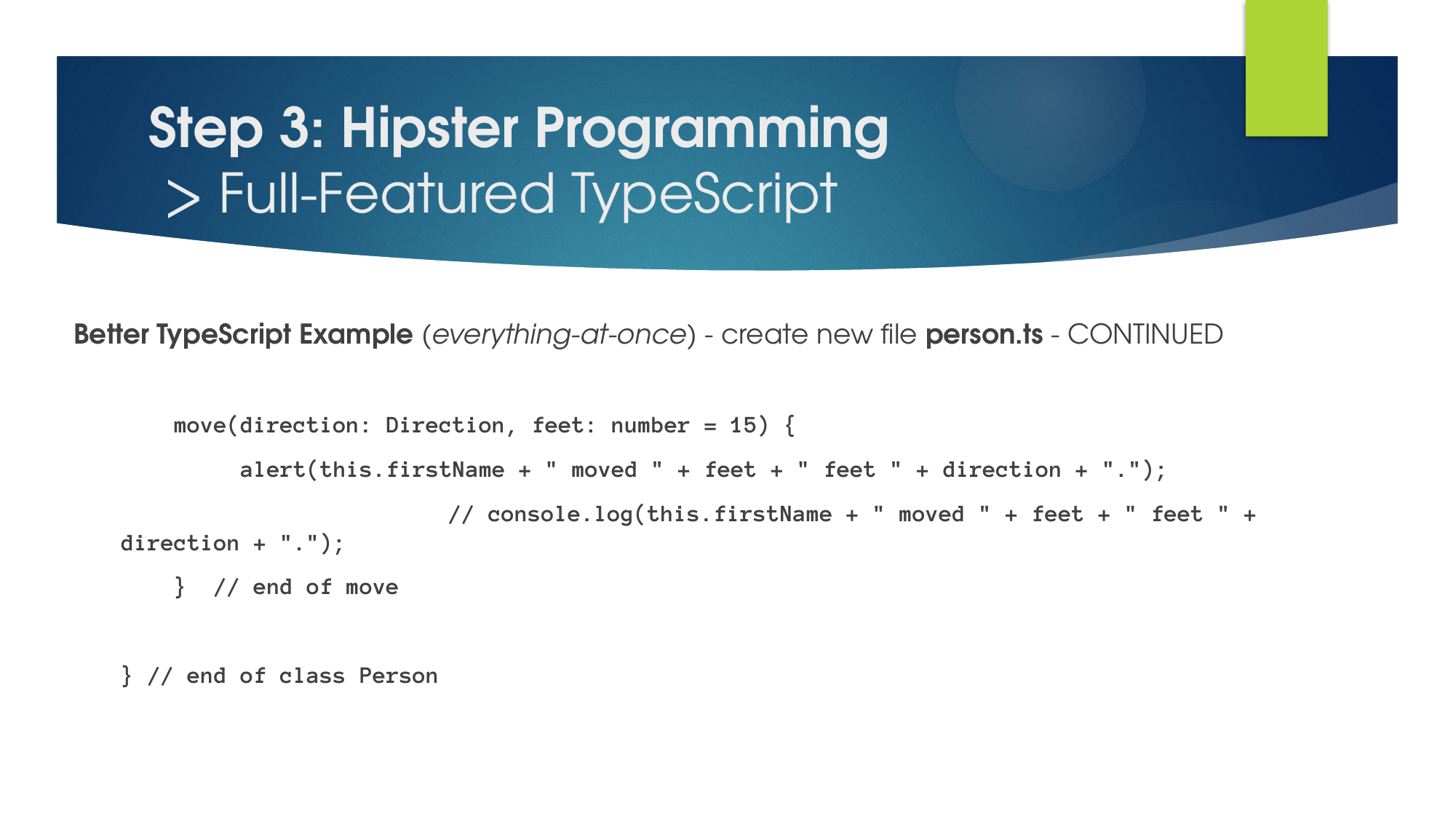

# Step 3: Hipster Programming > Full-Featured TypeScript
Better TypeScript Example (everything-at-once) - create new file person.ts - CONTINUED

    move(direction: Direction, feet: number = 15) {
         alert(this.firstName + " moved " + feet + " feet " + direction + ".");
			// console.log(this.firstName + " moved " + feet + " feet " + direction + ".");
    }  // end of move

} // end of class Person